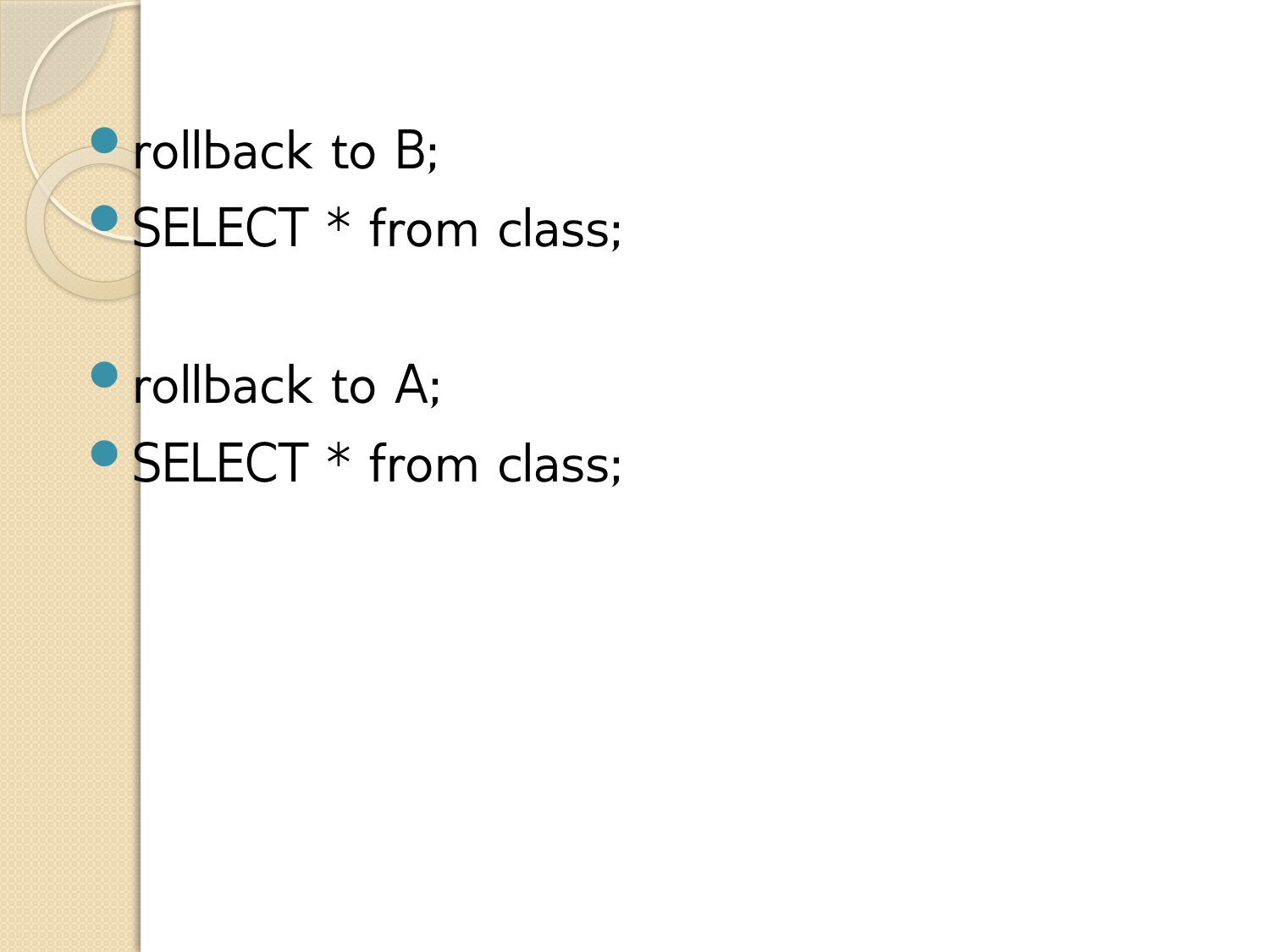

rollback to B;
SELECT * from class;

rollback to A;
SELECT * from class;